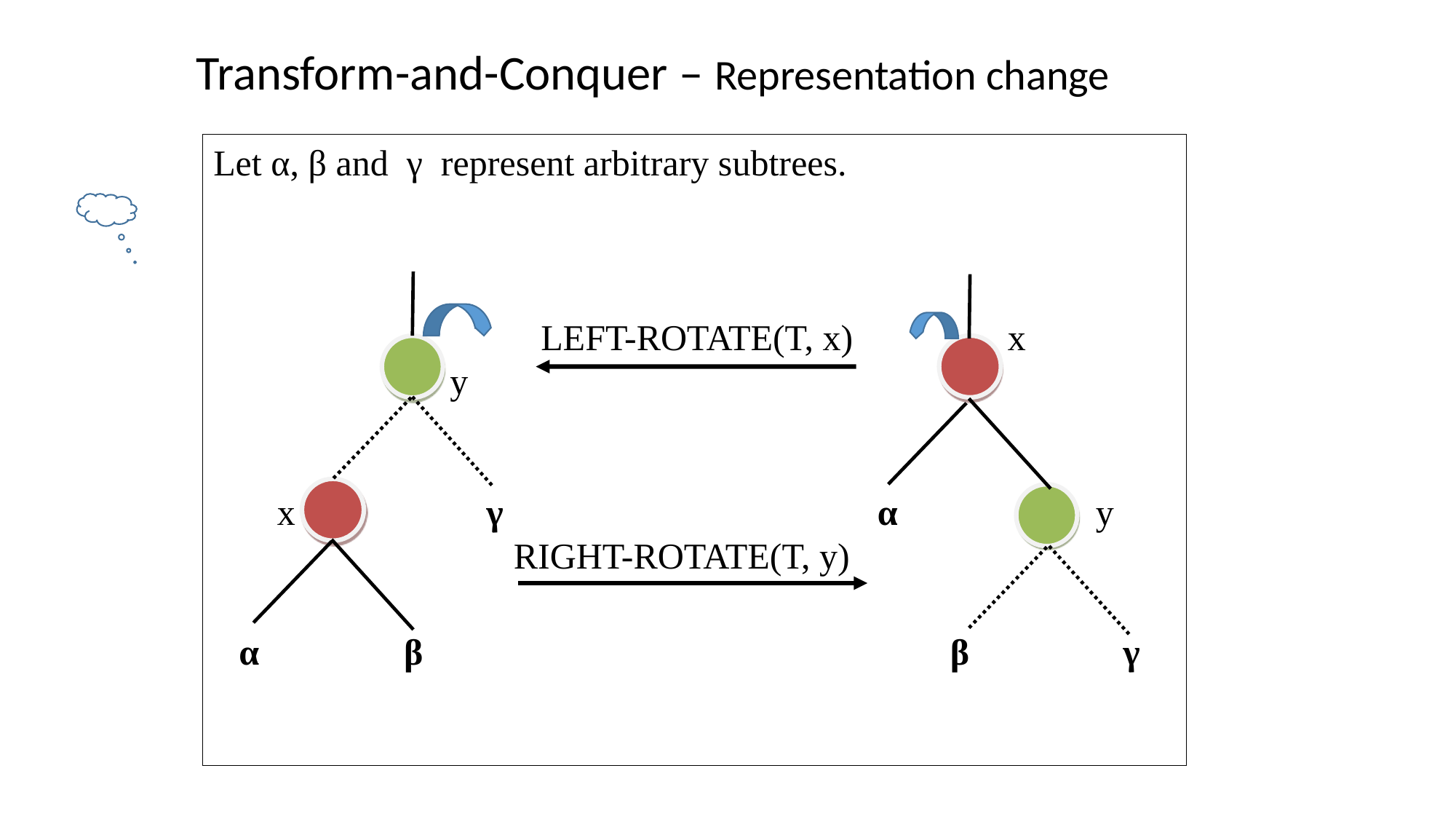

Transform-and-Conquer – Representation change
Let α, β and  γ  represent arbitrary subtrees.

			LEFT-ROTATE(T, x)                 x
		  y

       x 	  	      γ          		             α		 y
		         RIGHT-ROTATE(T, y)

   α                β					         β 	    γ